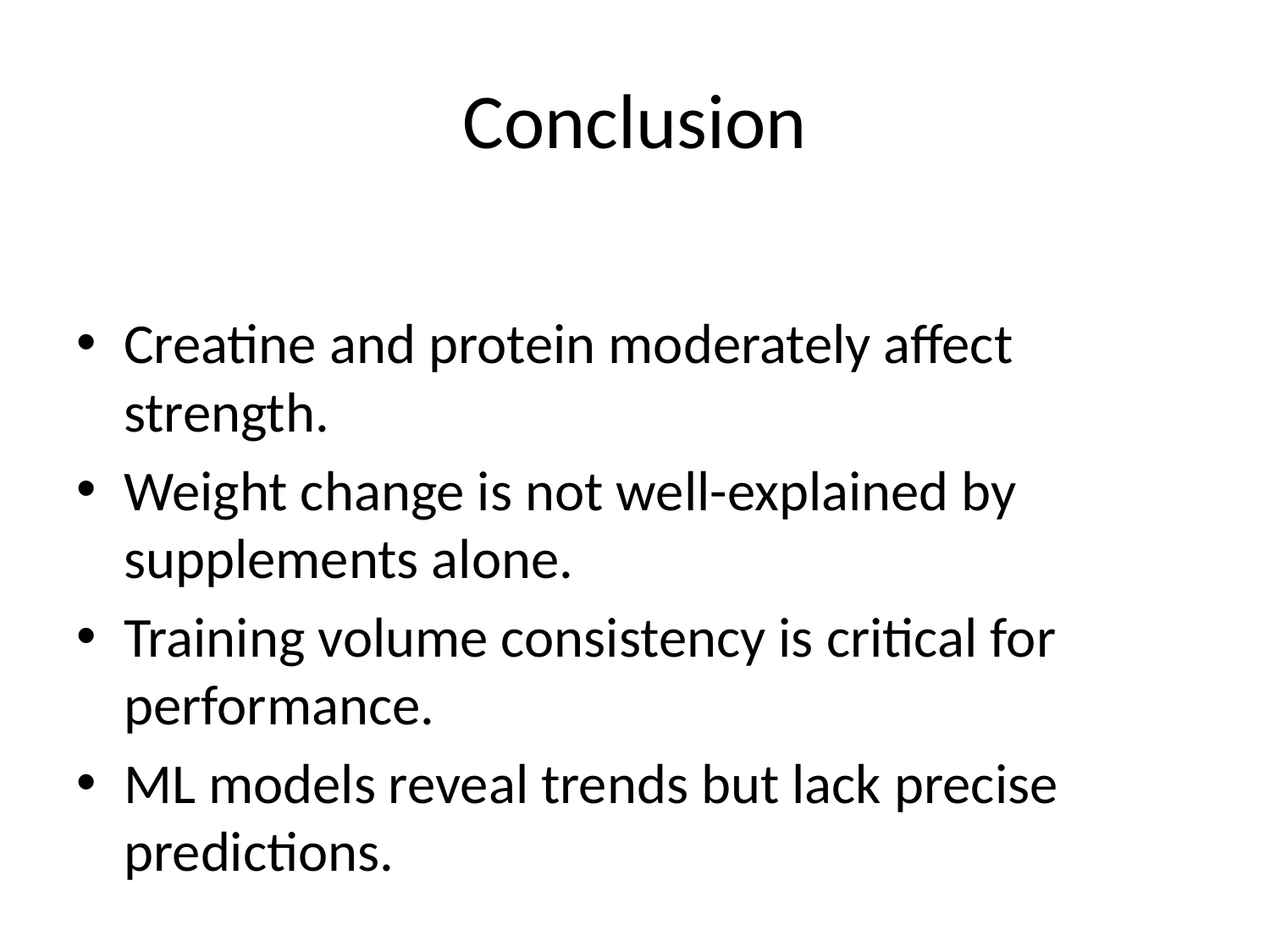

# Conclusion

Creatine and protein moderately affect strength.
Weight change is not well-explained by supplements alone.
Training volume consistency is critical for performance.
ML models reveal trends but lack precise predictions.